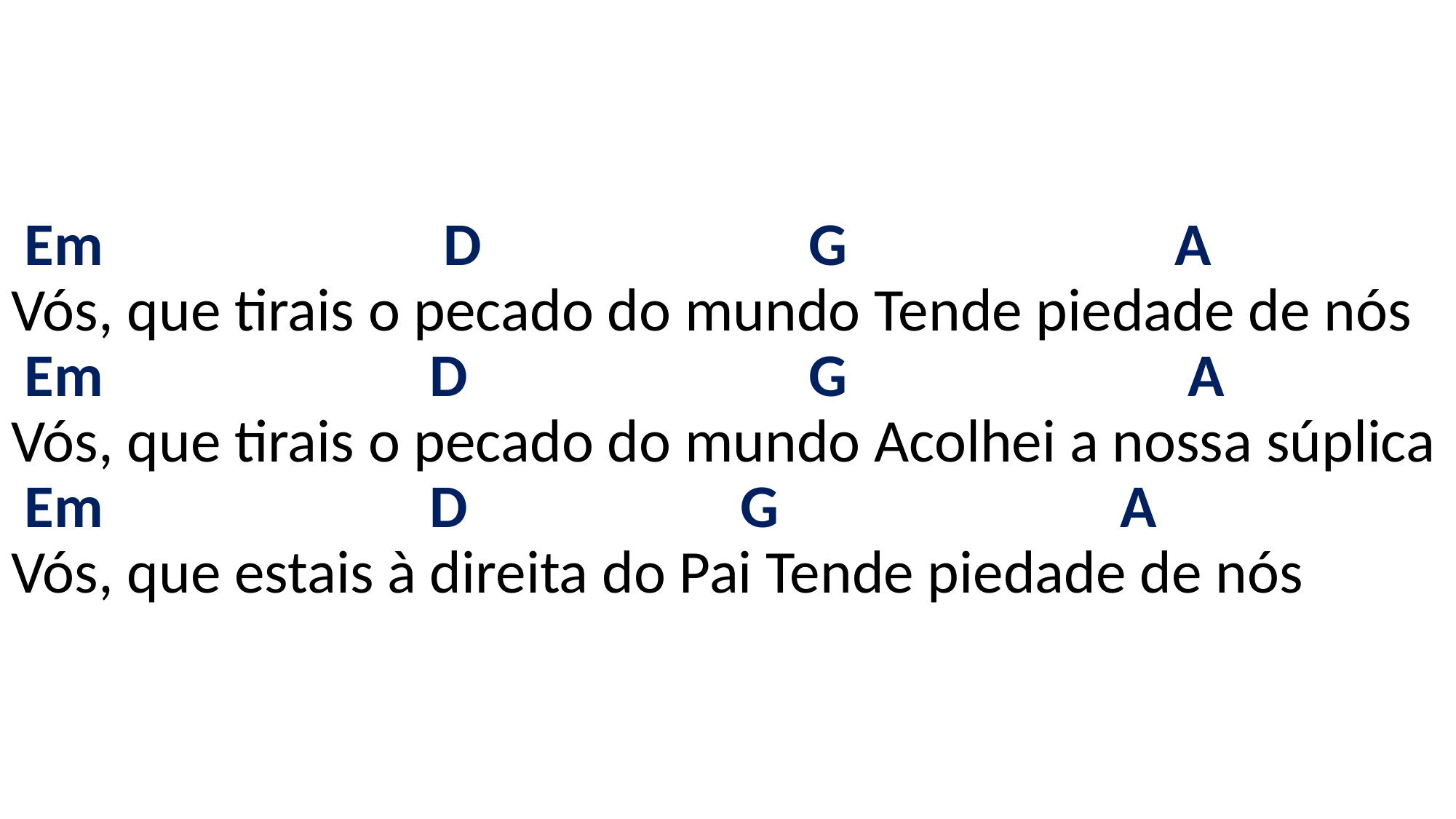

# Em                         D                        G                        A Vós, que tirais o pecado do mundo Tende piedade de nós Em                        D                         G                         A Vós, que tirais o pecado do mundo Acolhei a nossa súplica Em                        D                    G                         A Vós, que estais à direita do Pai Tende piedade de nós